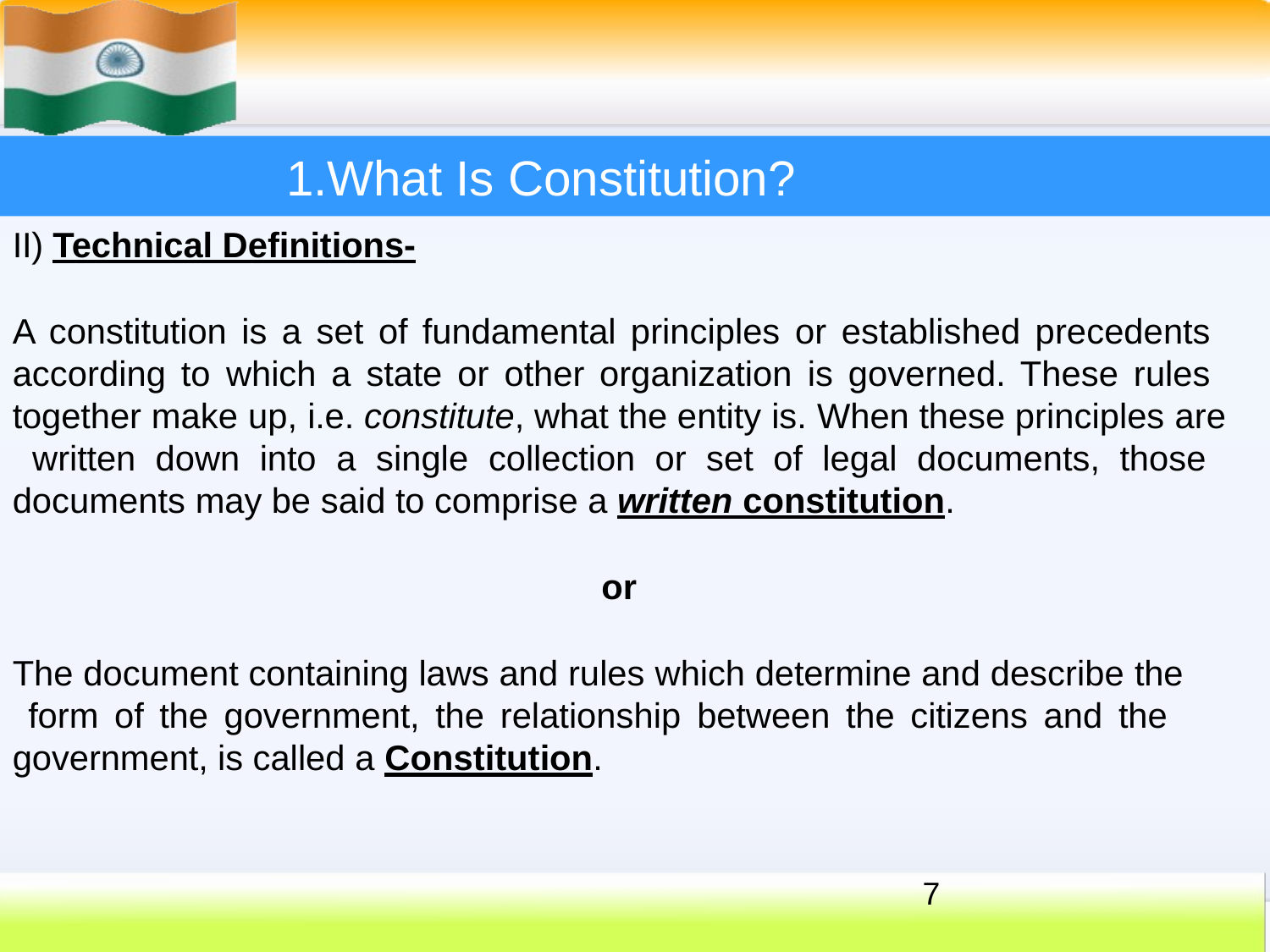

# 1.What Is Constitution?
II) Technical Definitions-

A constitution is a set of fundamental principles or established precedents  according to which a state or other organization is governed. These rules  together make up, i.e. constitute, what the entity is. When these principles are  written down into a single collection or set of legal documents, those  documents may be said to comprise a written constitution.

or

The document containing laws and rules which determine and describe the  form of the government, the relationship between the citizens and the  government, is called a Constitution.

7